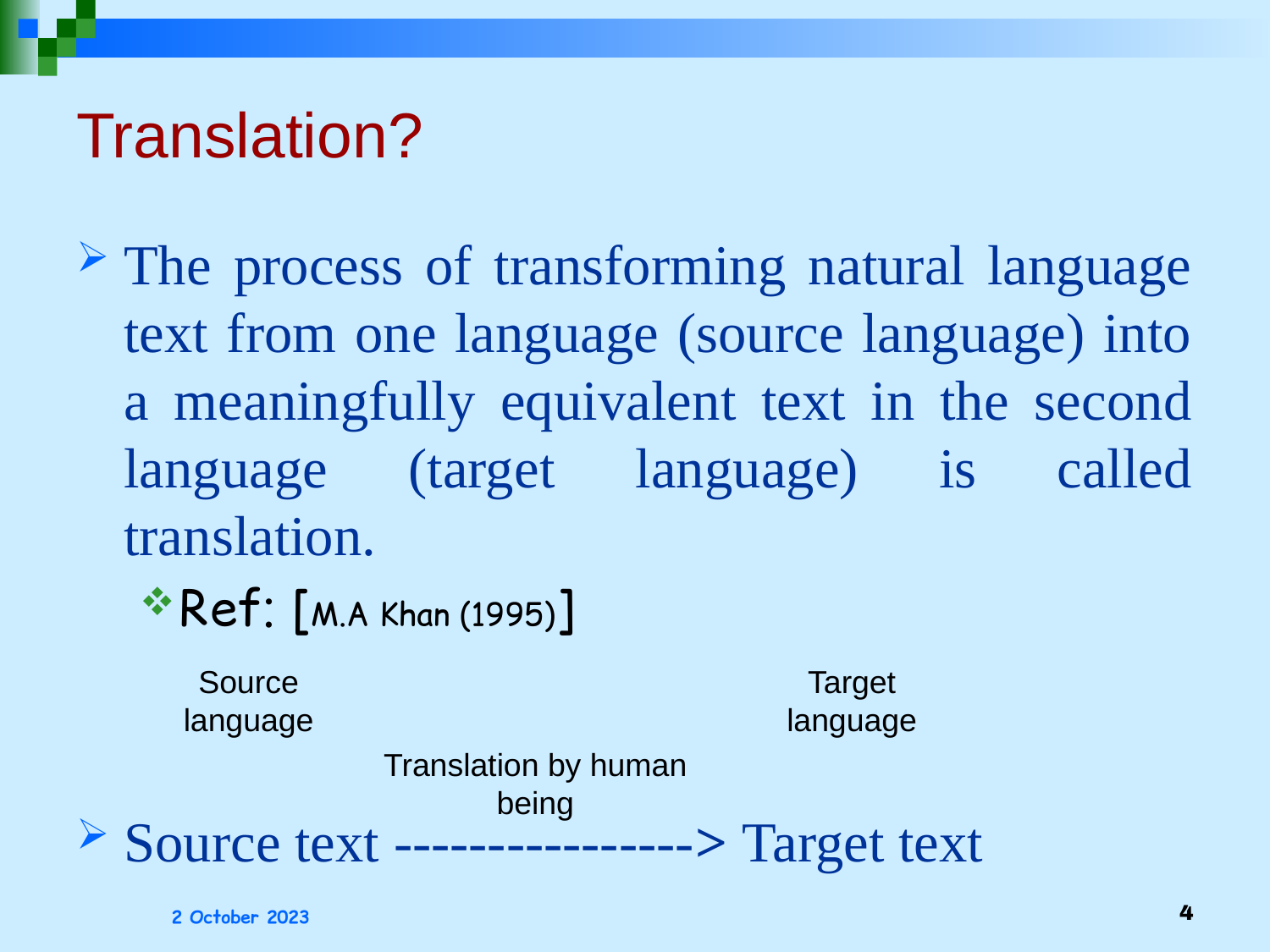

# Translation?
The process of transforming natural language text from one language (source language) into a meaningfully equivalent text in the second language (target language) is called translation.
Ref: [M.A Khan (1995)]

Source text ----------------> Target text

Source language
Target language
Translation by human being
2 October 2023
4